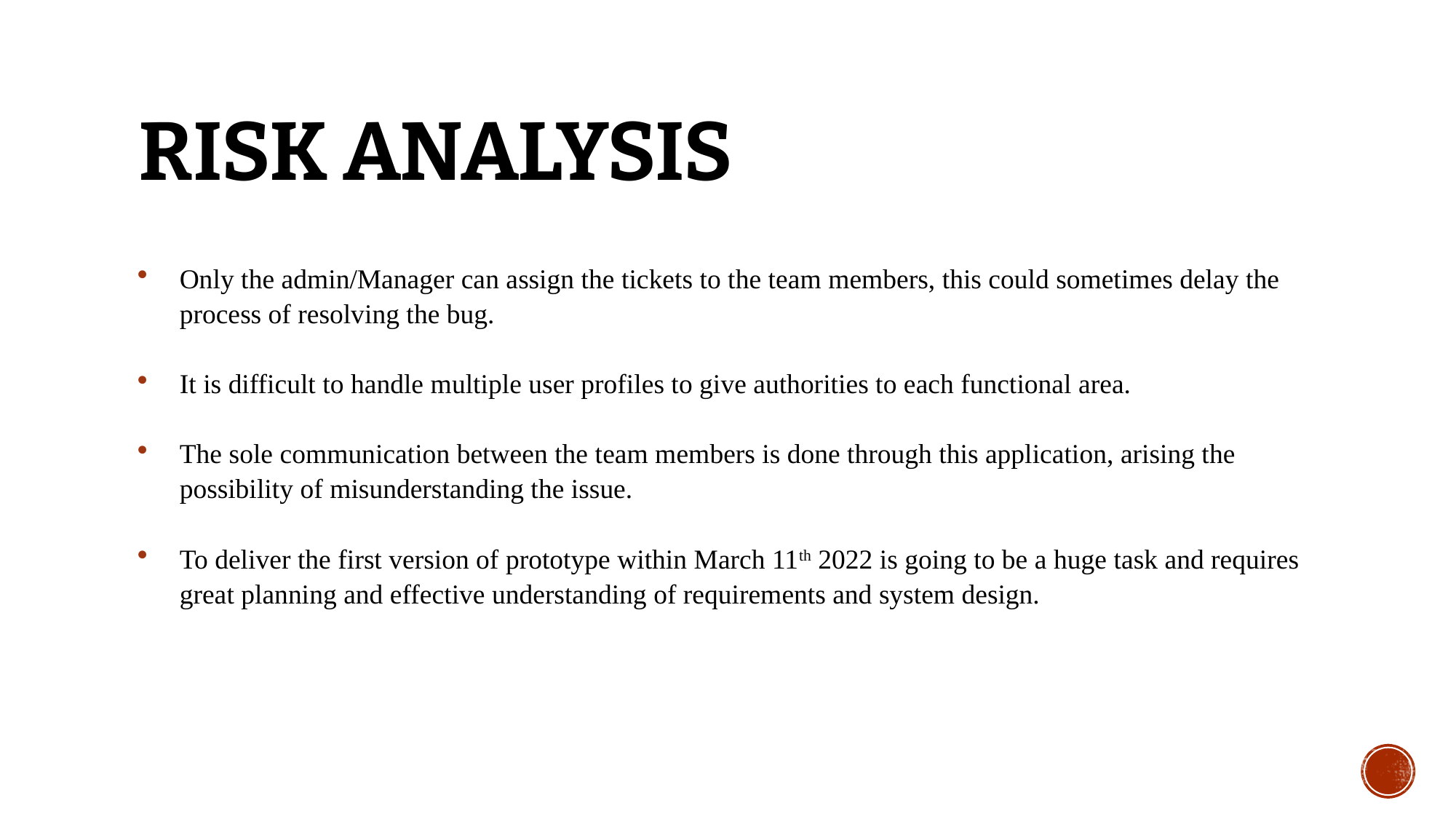

# RISK Analysis
Only the admin/Manager can assign the tickets to the team members, this could sometimes delay the process of resolving the bug.

It is difficult to handle multiple user profiles to give authorities to each functional area.

The sole communication between the team members is done through this application, arising the possibility of misunderstanding the issue.

To deliver the first version of prototype within March 11th 2022 is going to be a huge task and requires great planning and effective understanding of requirements and system design.